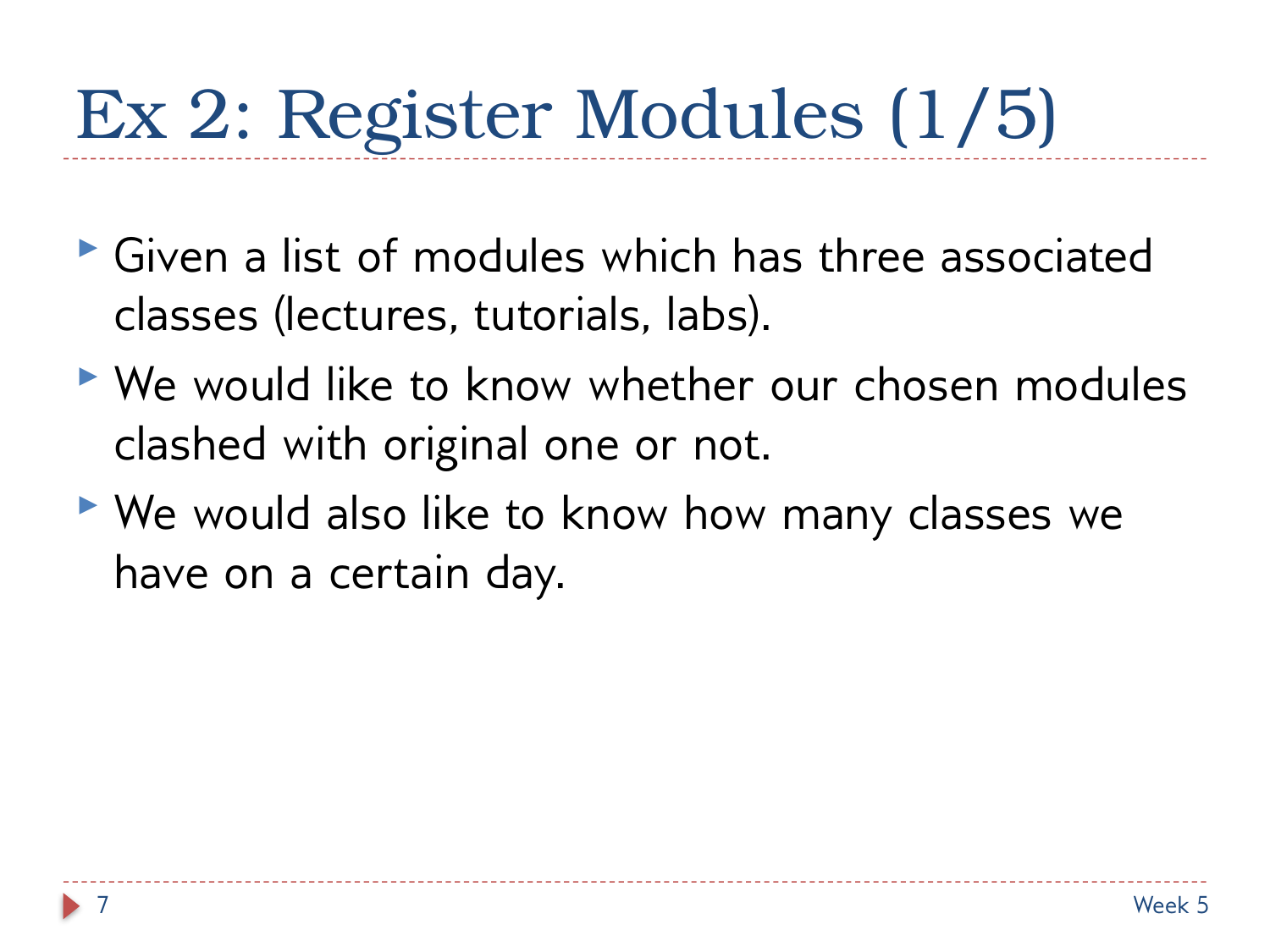

# Ex 2: Register Modules (1/5)
Given a list of modules which has three associated classes (lectures, tutorials, labs).
We would like to know whether our chosen modules clashed with original one or not.
We would also like to know how many classes we have on a certain day.
7
Week 5